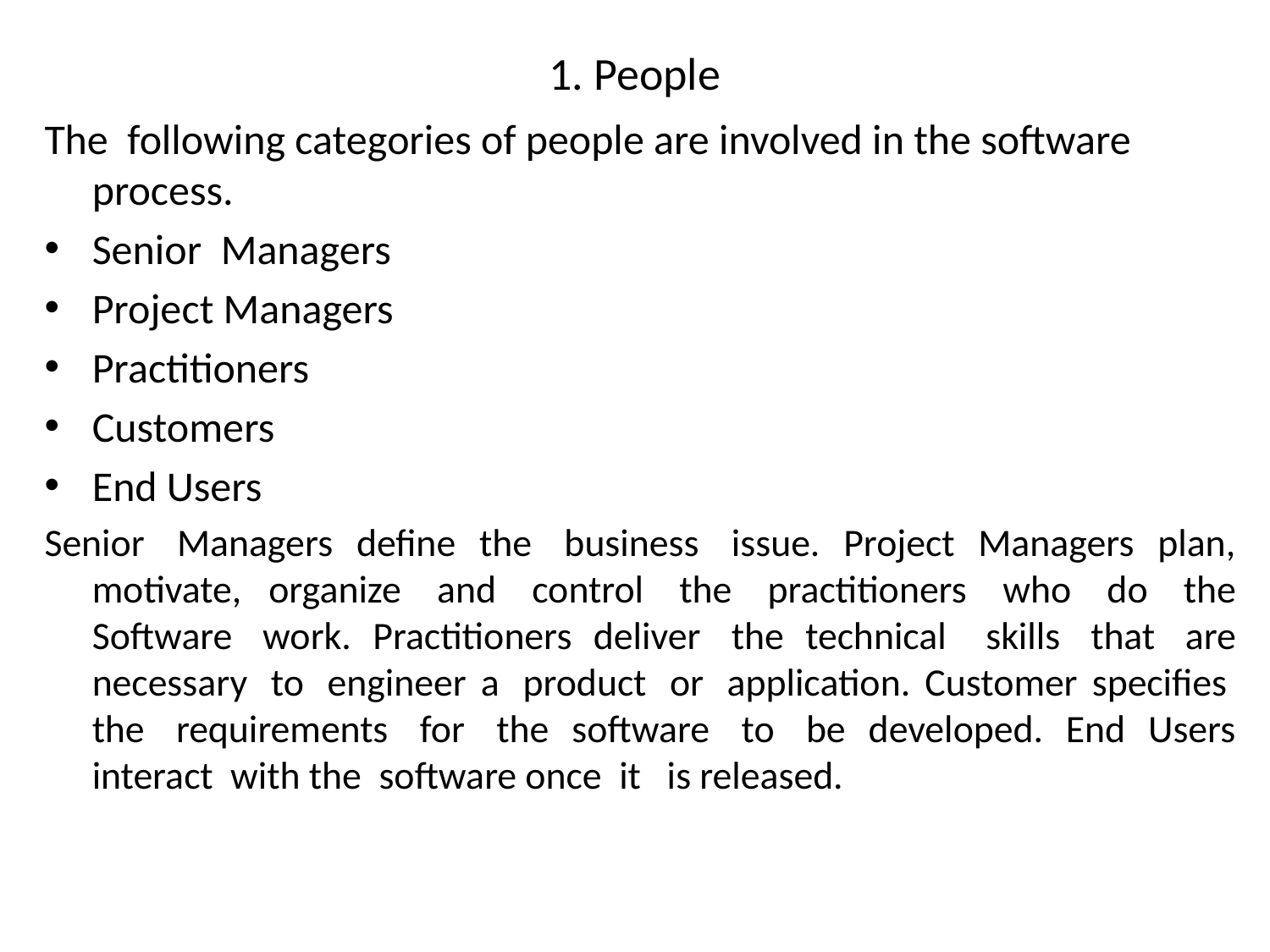

# 1. People
The  following categories of people are involved in the software process.
Senior  Managers
Project Managers
Practitioners
Customers
End Users
Senior  Managers define the  business  issue. Project Managers plan, motivate, organize  and  control  the  practitioners  who  do  the Software  work. Practitioners deliver  the technical   skills  that  are necessary  to  engineer a  product  or  application. Customer specifies  the  requirements  for  the software  to  be developed. End Users interact  with the  software once  it   is released.